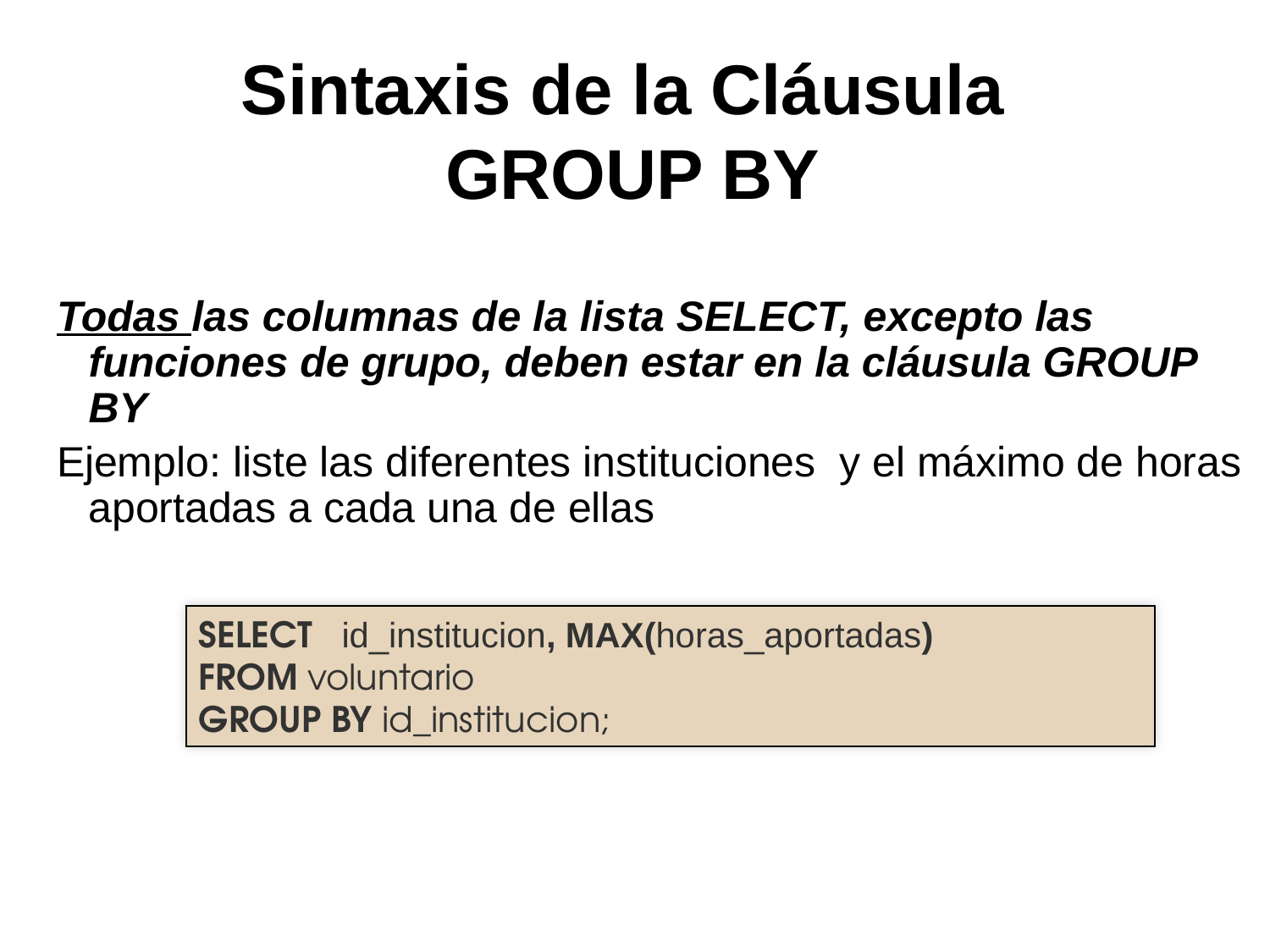

# Sintaxis de la Cláusula
GROUP BY
Todas las columnas de la lista SELECT, excepto las funciones de grupo, deben estar en la cláusula GROUP BY
Ejemplo: liste las diferentes instituciones  y el máximo de horas aportadas a cada una de ellas

SELECT   id_institucion, MAX(horas_aportadas)
FROM voluntario
GROUP BY id_institucion;